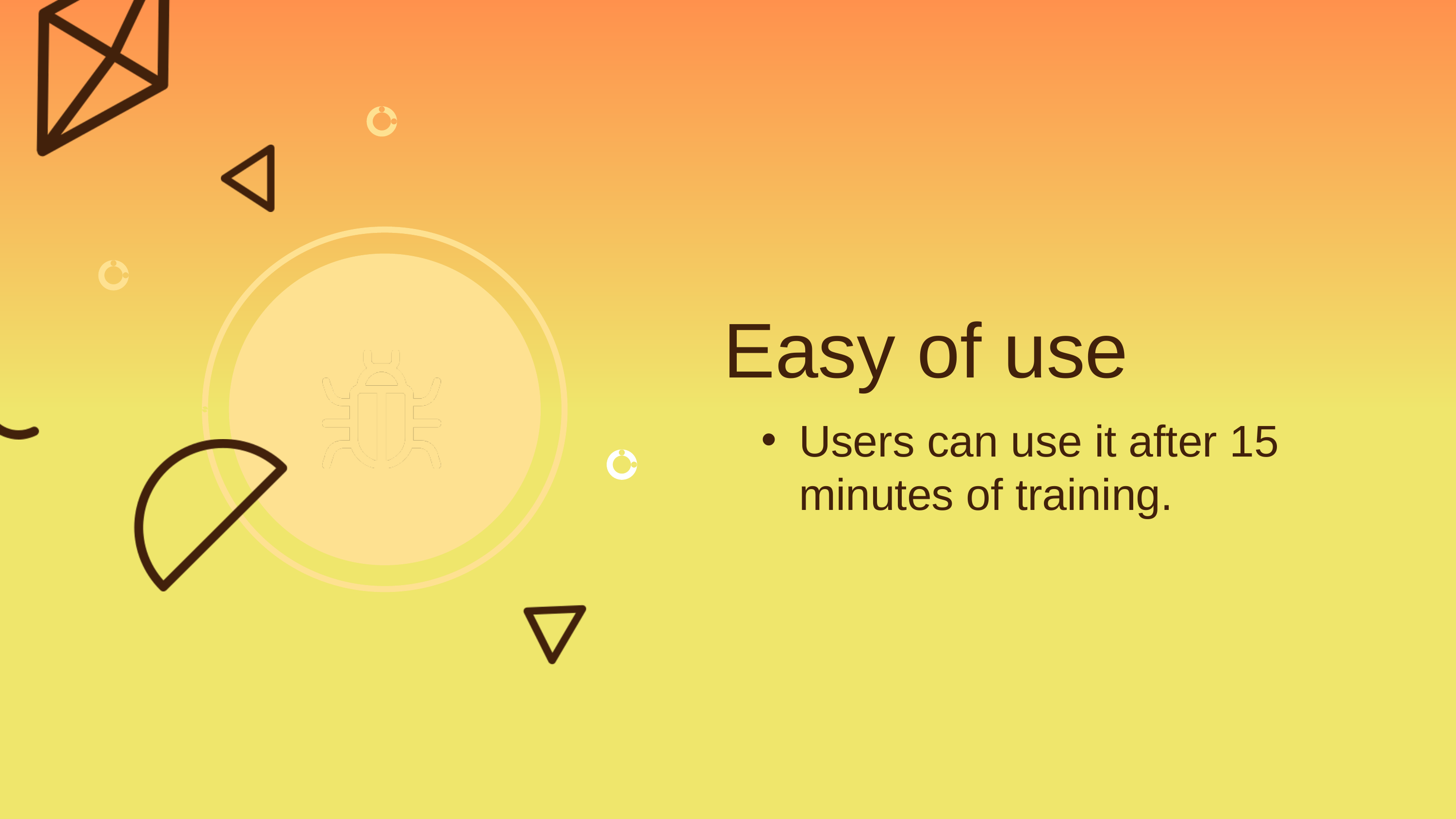

Easy of use

Users can use it after 15 minutes of training.